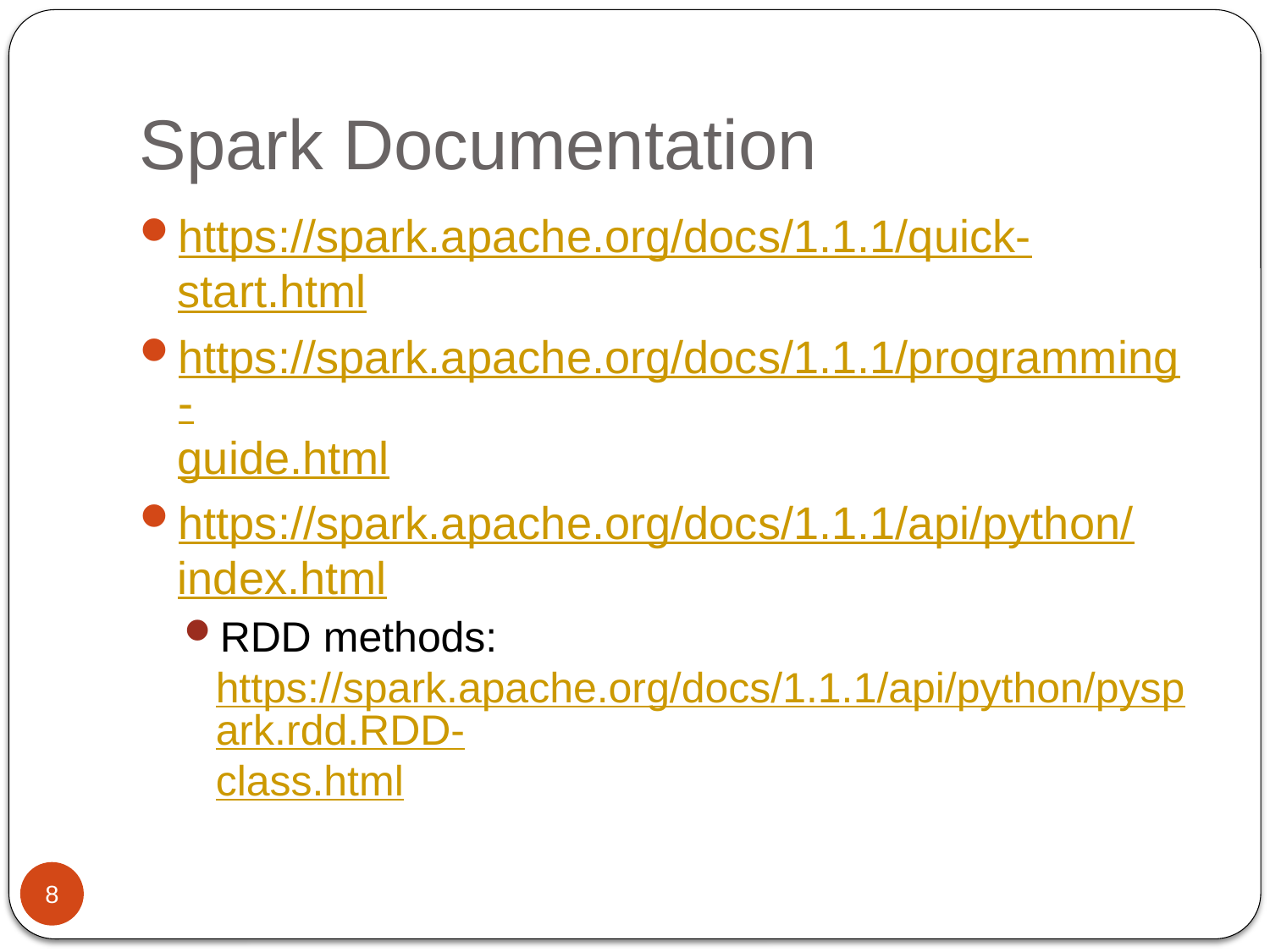

# Spark Documentation
https://spark.apache.org/docs/1.1.1/quick-start.html
https://spark.apache.org/docs/1.1.1/programming-guide.html
https://spark.apache.org/docs/1.1.1/api/python/index.html
RDD methods:
https://spark.apache.org/docs/1.1.1/api/python/pyspark.rdd.RDD-class.html

8